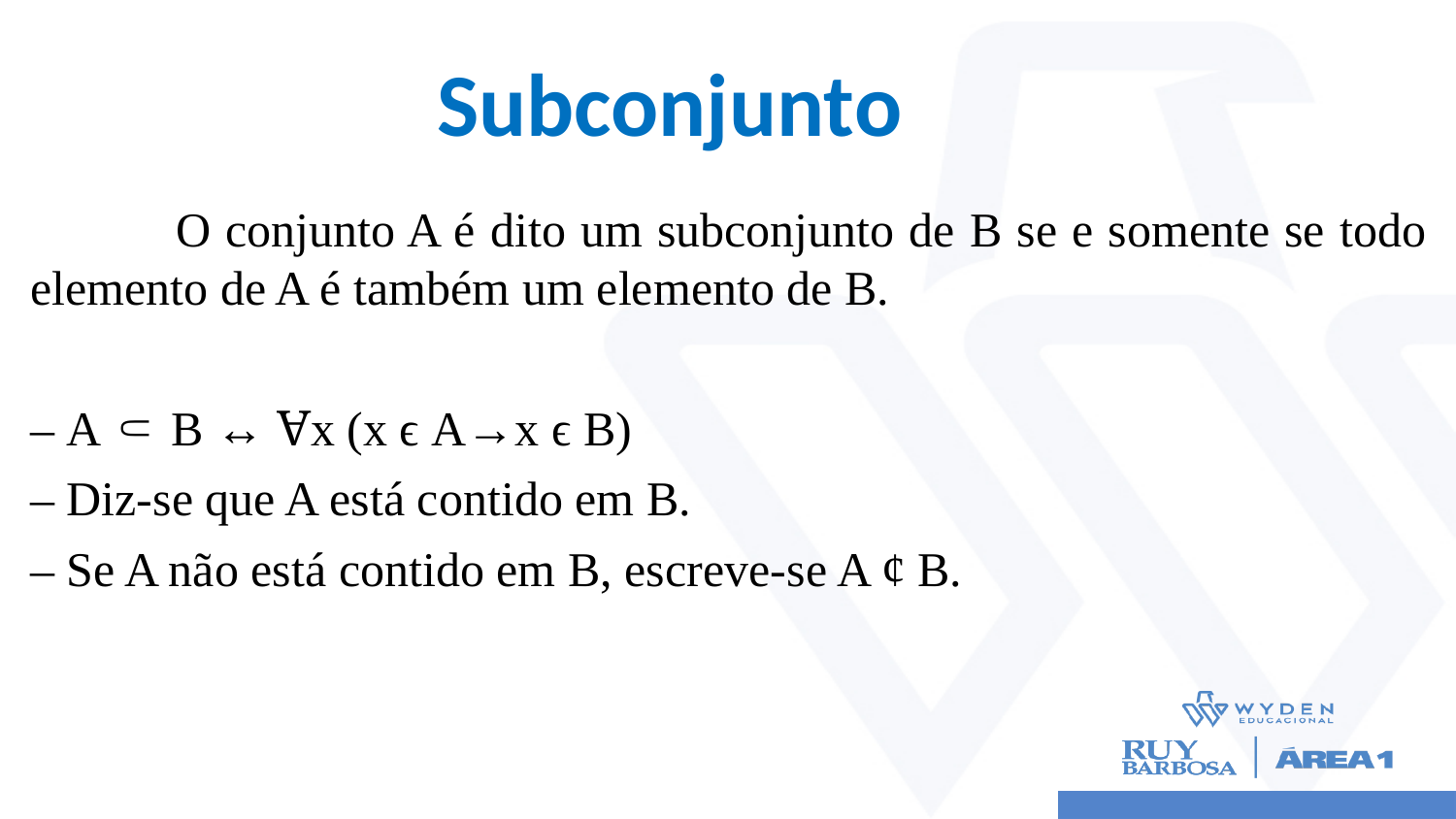

# Subconjunto
	O conjunto A é dito um subconjunto de B se e somente se todo elemento de A é também um elemento de B.

– A ⸦ B ↔ Ɐx (x ϵ A→x ϵ B)
– Diz-se que A está contido em B.
– Se A não está contido em B, escreve-se A ¢ B.